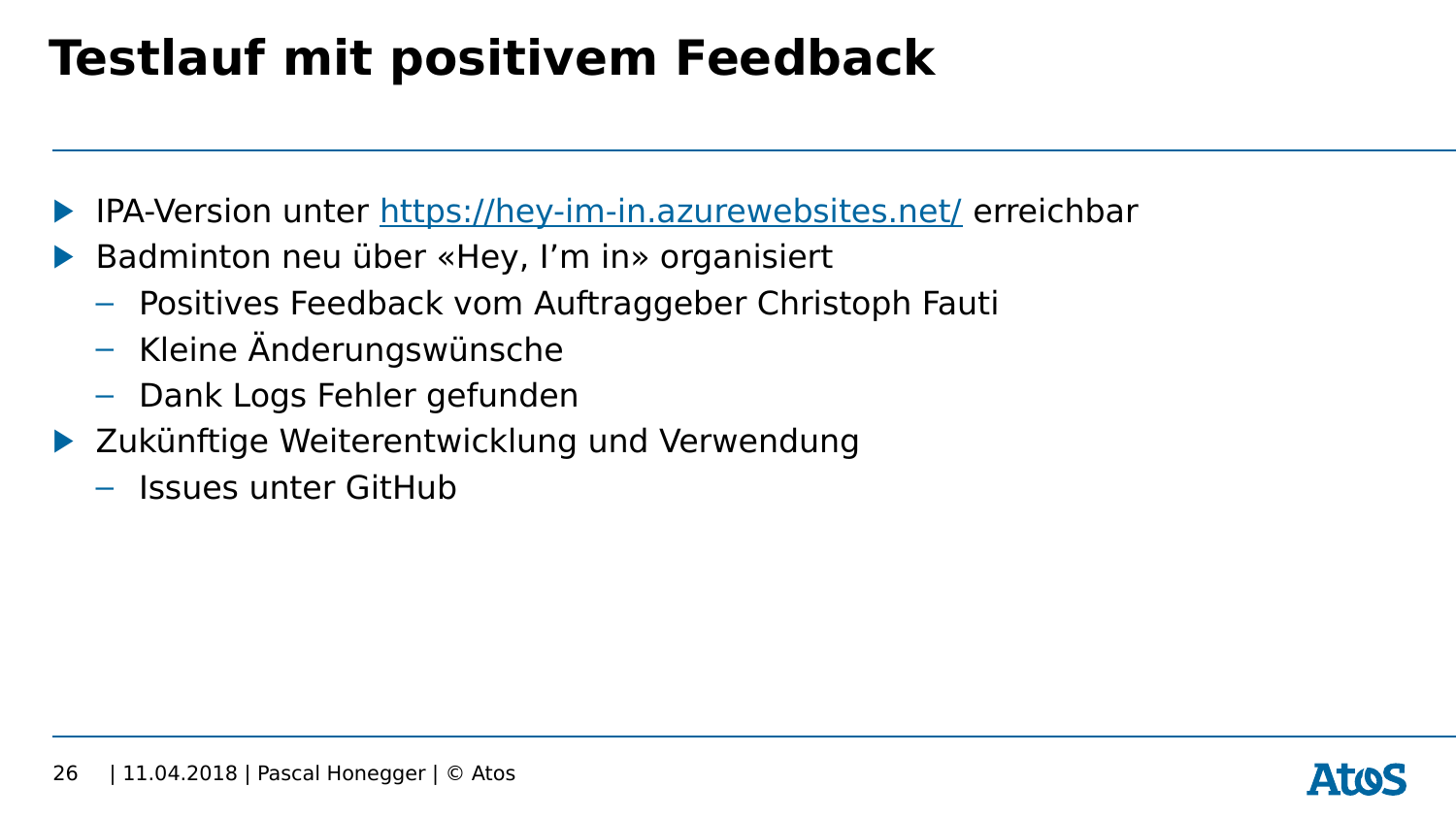

# Testlauf mit positivem Feedback
IPA-Version unter https://hey-im-in.azurewebsites.net/ erreichbar
Badminton neu über «Hey, I’m in» organisiert
Positives Feedback vom Auftraggeber Christoph Fauti
Kleine Änderungswünsche
Dank Logs Fehler gefunden
Zukünftige Weiterentwicklung und Verwendung
Issues unter GitHub
26